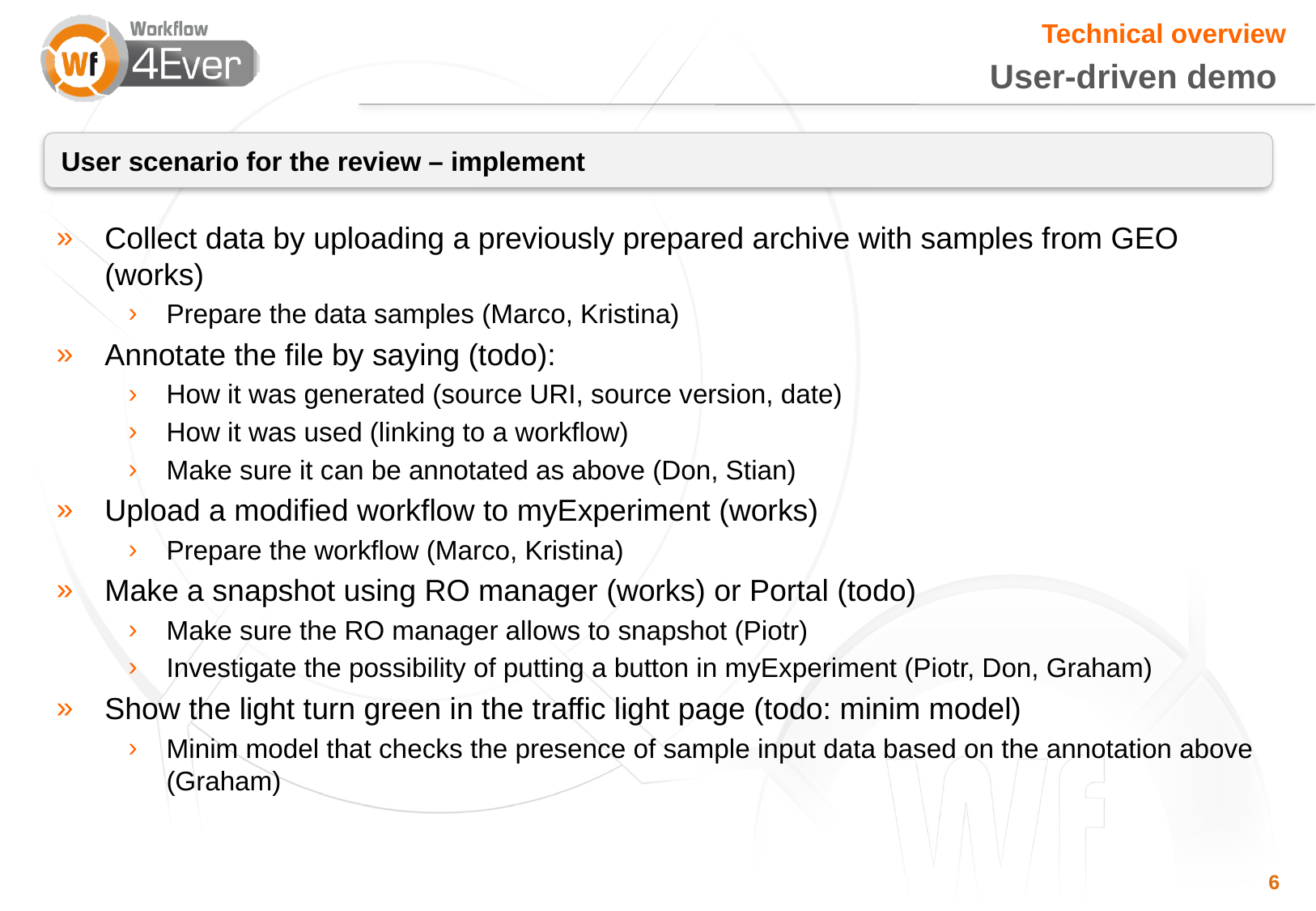

Technical overview
User-driven demo
User scenario for the review – implement
Collect data by uploading a previously prepared archive with samples from GEO (works)
Prepare the data samples (Marco, Kristina)
Annotate the file by saying (todo):
How it was generated (source URI, source version, date)
How it was used (linking to a workflow)
Make sure it can be annotated as above (Don, Stian)
Upload a modified workflow to myExperiment (works)
Prepare the workflow (Marco, Kristina)
Make a snapshot using RO manager (works) or Portal (todo)
Make sure the RO manager allows to snapshot (Piotr)
Investigate the possibility of putting a button in myExperiment (Piotr, Don, Graham)
Show the light turn green in the traffic light page (todo: minim model)
Minim model that checks the presence of sample input data based on the annotation above (Graham)